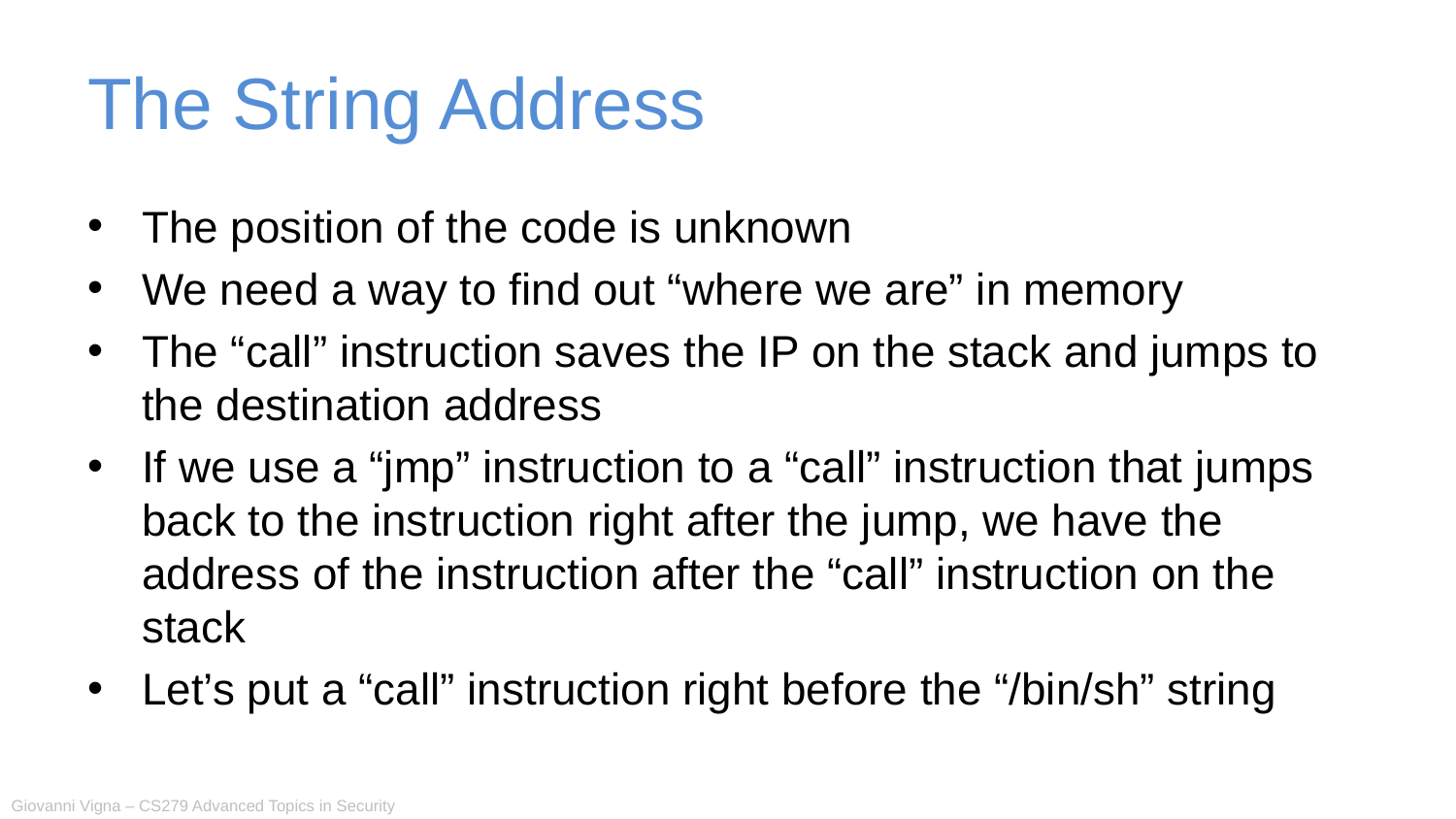

# The String Address
The position of the code is unknown
We need a way to find out “where we are” in memory
The “call” instruction saves the IP on the stack and jumps to the destination address
If we use a “jmp” instruction to a “call” instruction that jumps back to the instruction right after the jump, we have the address of the instruction after the “call” instruction on the stack
Let’s put a “call” instruction right before the “/bin/sh” string